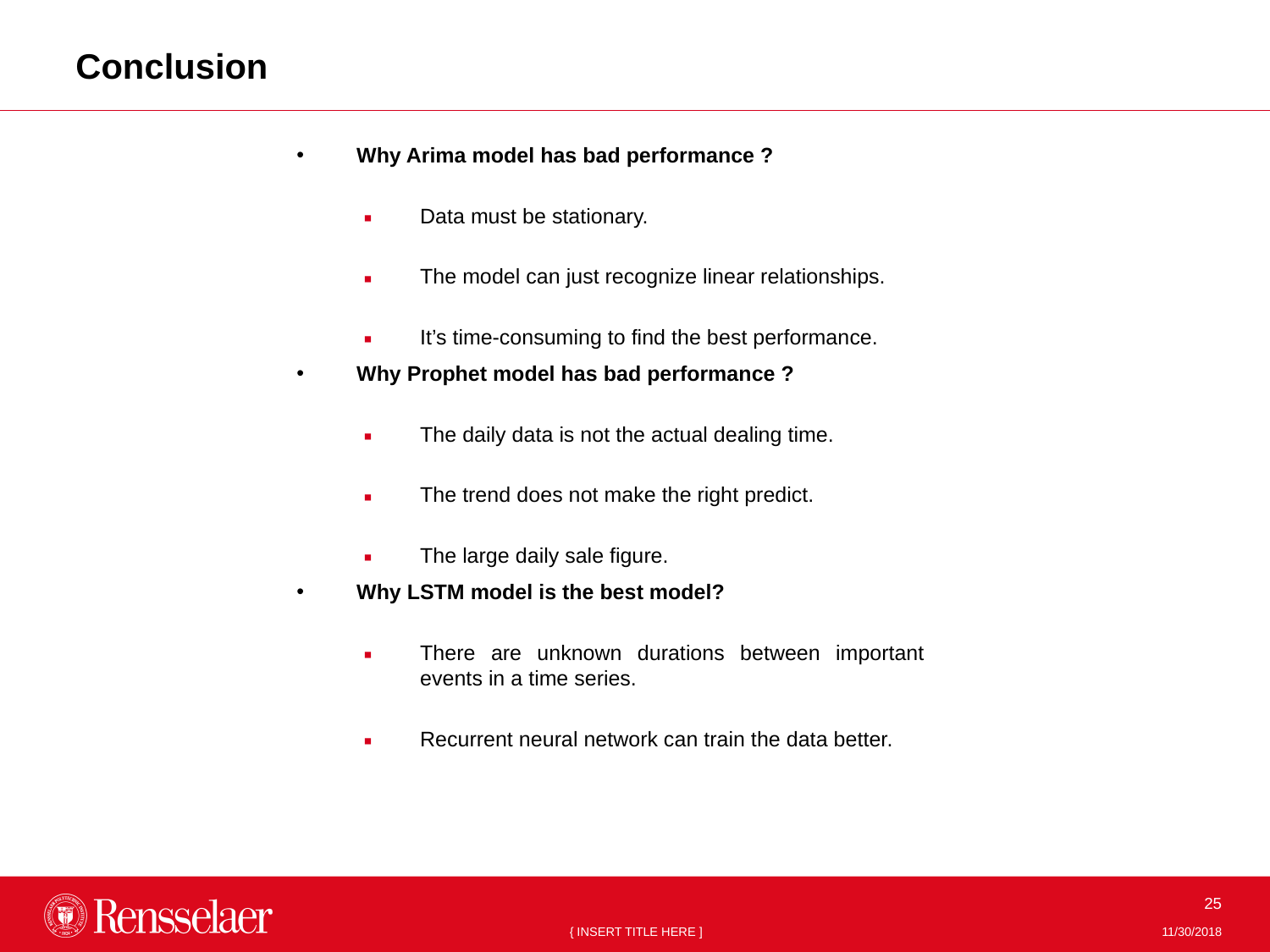

Conclusion
Why Arima model has bad performance ?
Data must be stationary.
The model can just recognize linear relationships.
It’s time-consuming to find the best performance.
Why Prophet model has bad performance ?
The daily data is not the actual dealing time.
The trend does not make the right predict.
The large daily sale figure.
Why LSTM model is the best model?
There are unknown durations between important events in a time series.
Recurrent neural network can train the data better.